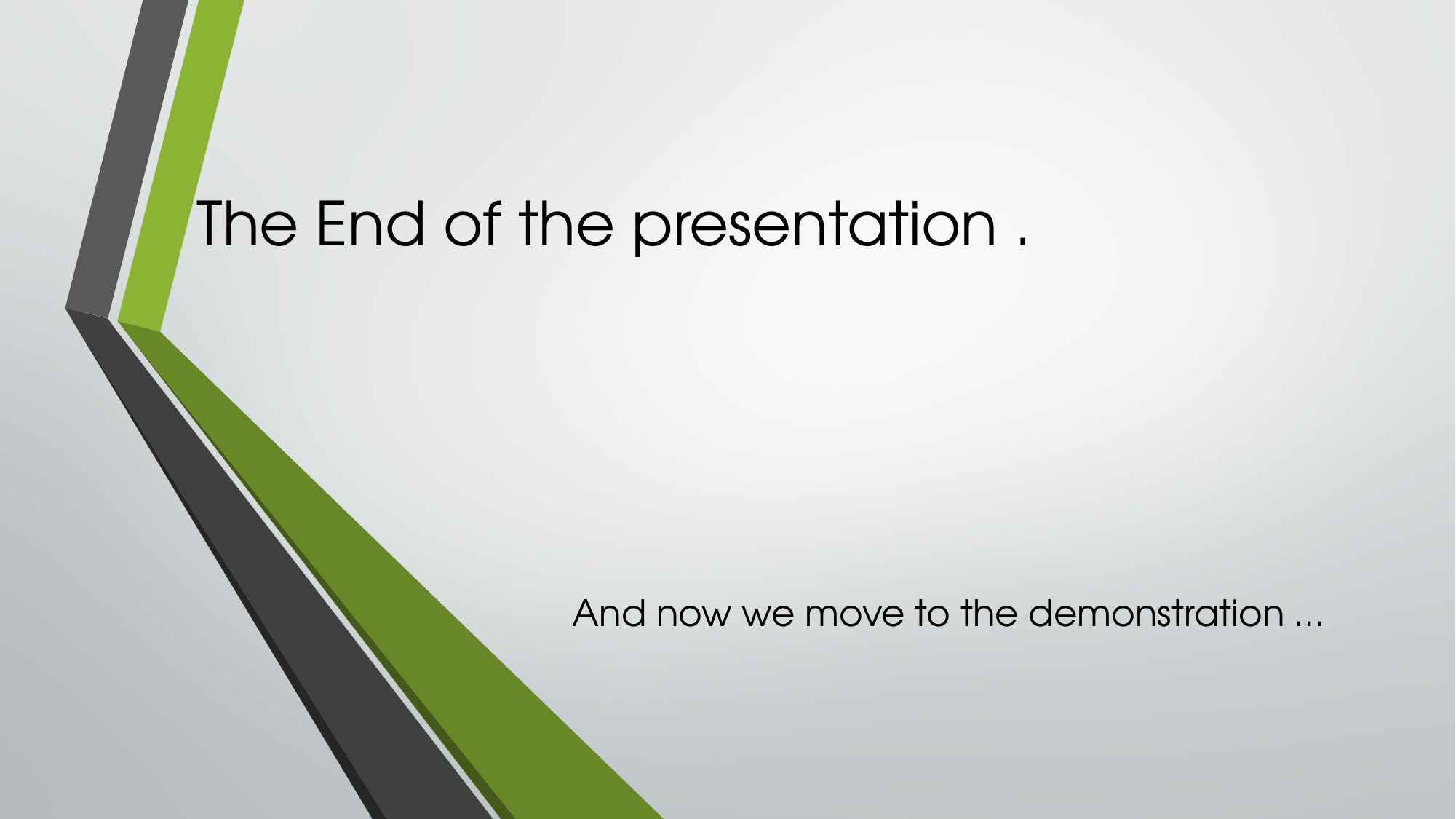

The End of the presentation .
And now we move to the demonstration …